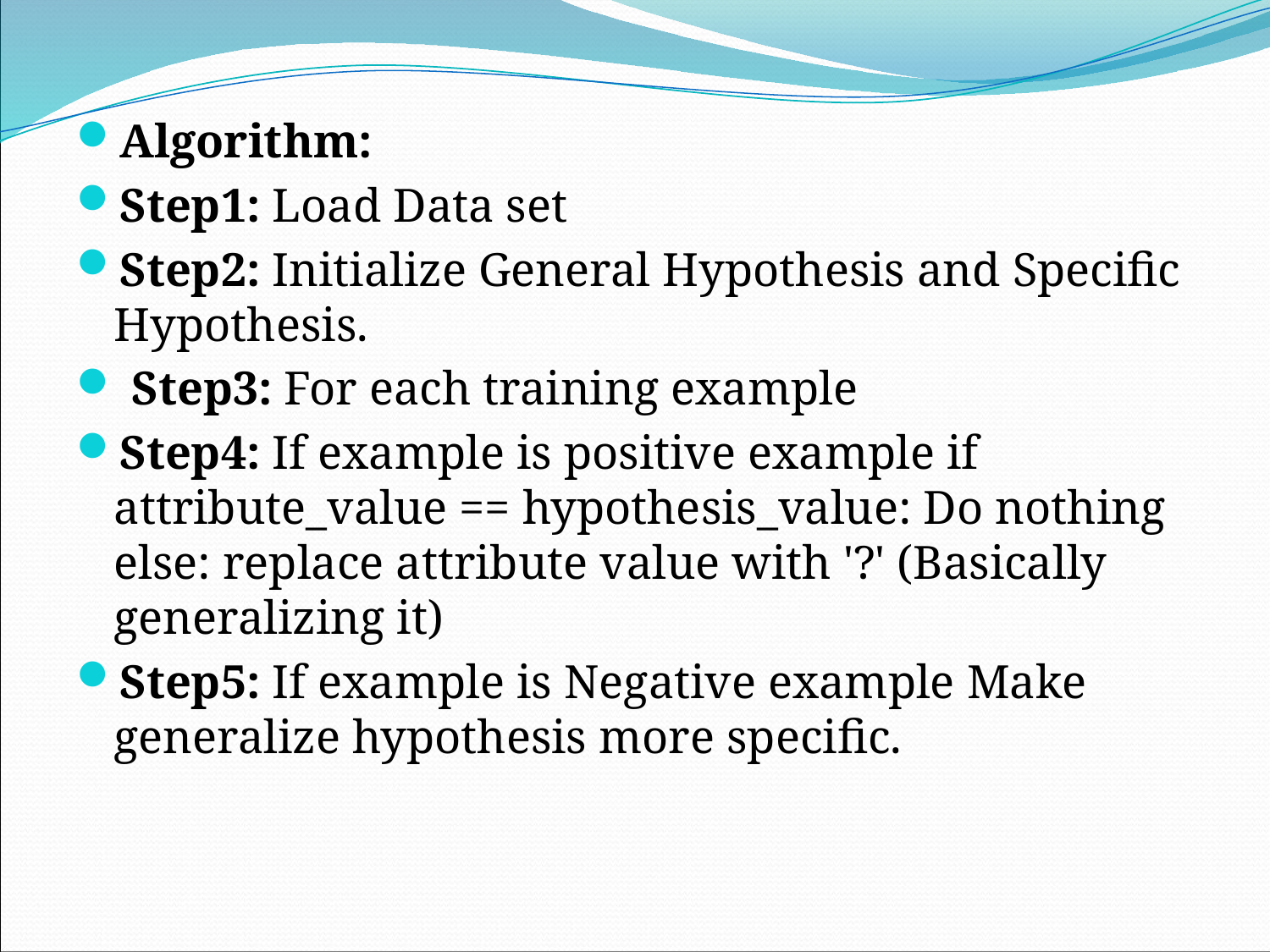

Algorithm:
Step1: Load Data set
Step2: Initialize General Hypothesis and Specific Hypothesis.
 Step3: For each training example
Step4: If example is positive example if attribute_value == hypothesis_value: Do nothing else: replace attribute value with '?' (Basically generalizing it)
Step5: If example is Negative example Make generalize hypothesis more specific.